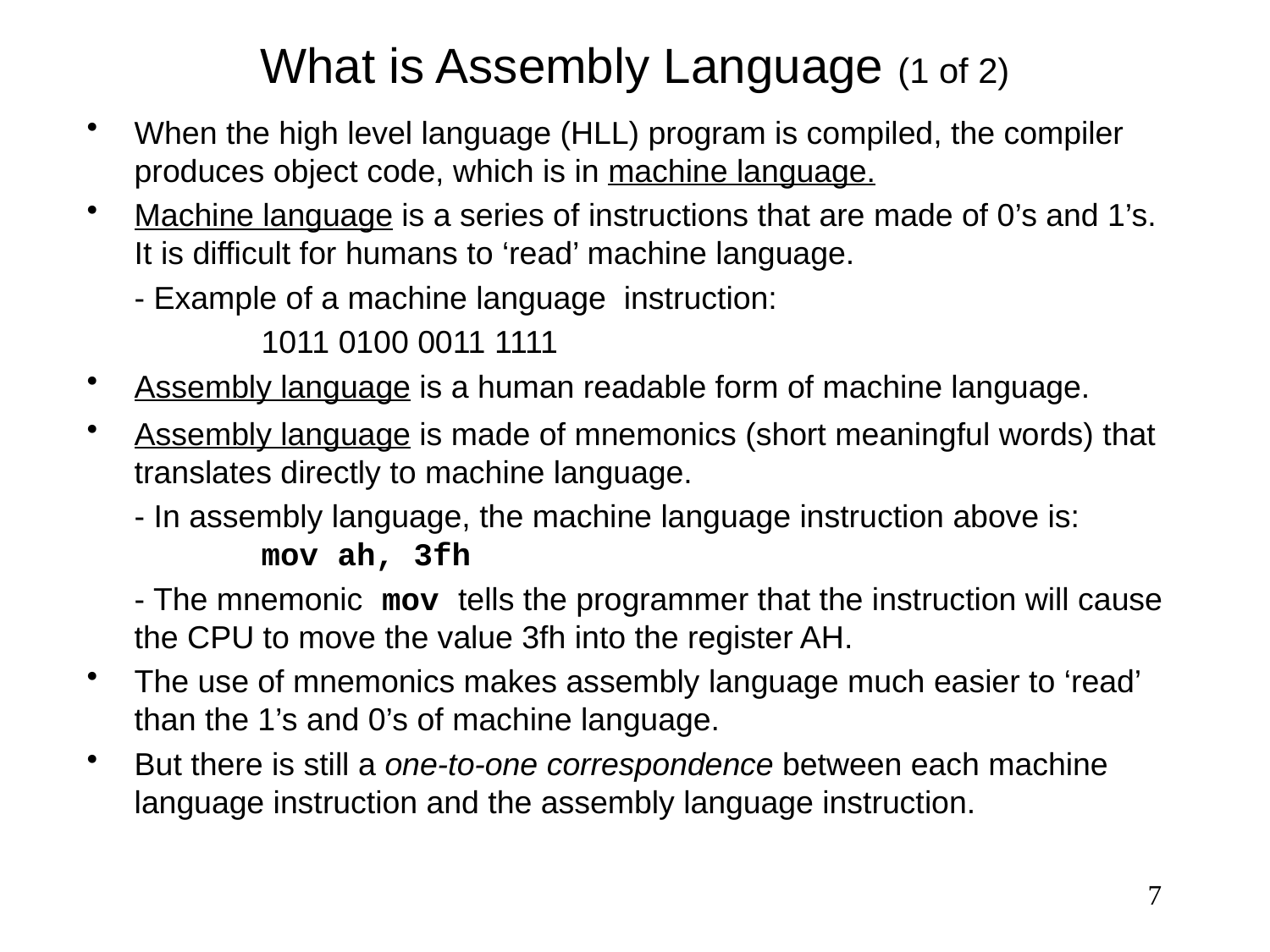

# What is Assembly Language (1 of 2)
When the high level language (HLL) program is compiled, the compiler produces object code, which is in machine language.
Machine language is a series of instructions that are made of 0’s and 1’s. It is difficult for humans to ‘read’ machine language.
	- Example of a machine language  instruction:
		1011 0100 0011 1111
Assembly language is a human readable form of machine language.
Assembly language is made of mnemonics (short meaningful words) that translates directly to machine language.
	- In assembly language, the machine language instruction above is:                        	mov ah, 3fh
	- The mnemonic mov tells the programmer that the instruction will cause the CPU to move the value 3fh into the register AH.
The use of mnemonics makes assembly language much easier to ‘read’ than the 1’s and 0’s of machine language.
But there is still a one-to-one correspondence between each machine language instruction and the assembly language instruction.

7